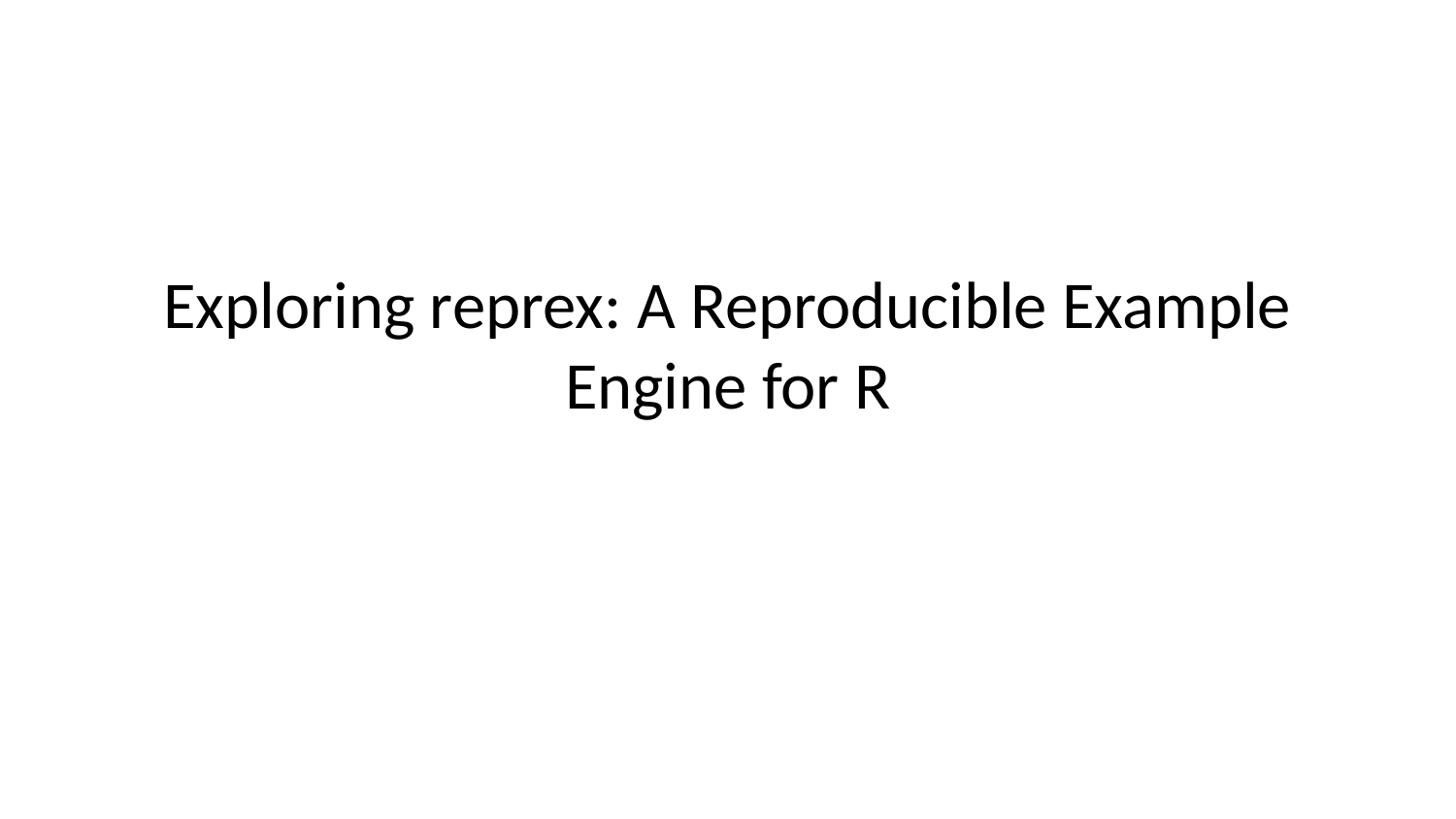

# Exploring reprex: A Reproducible Example Engine for R